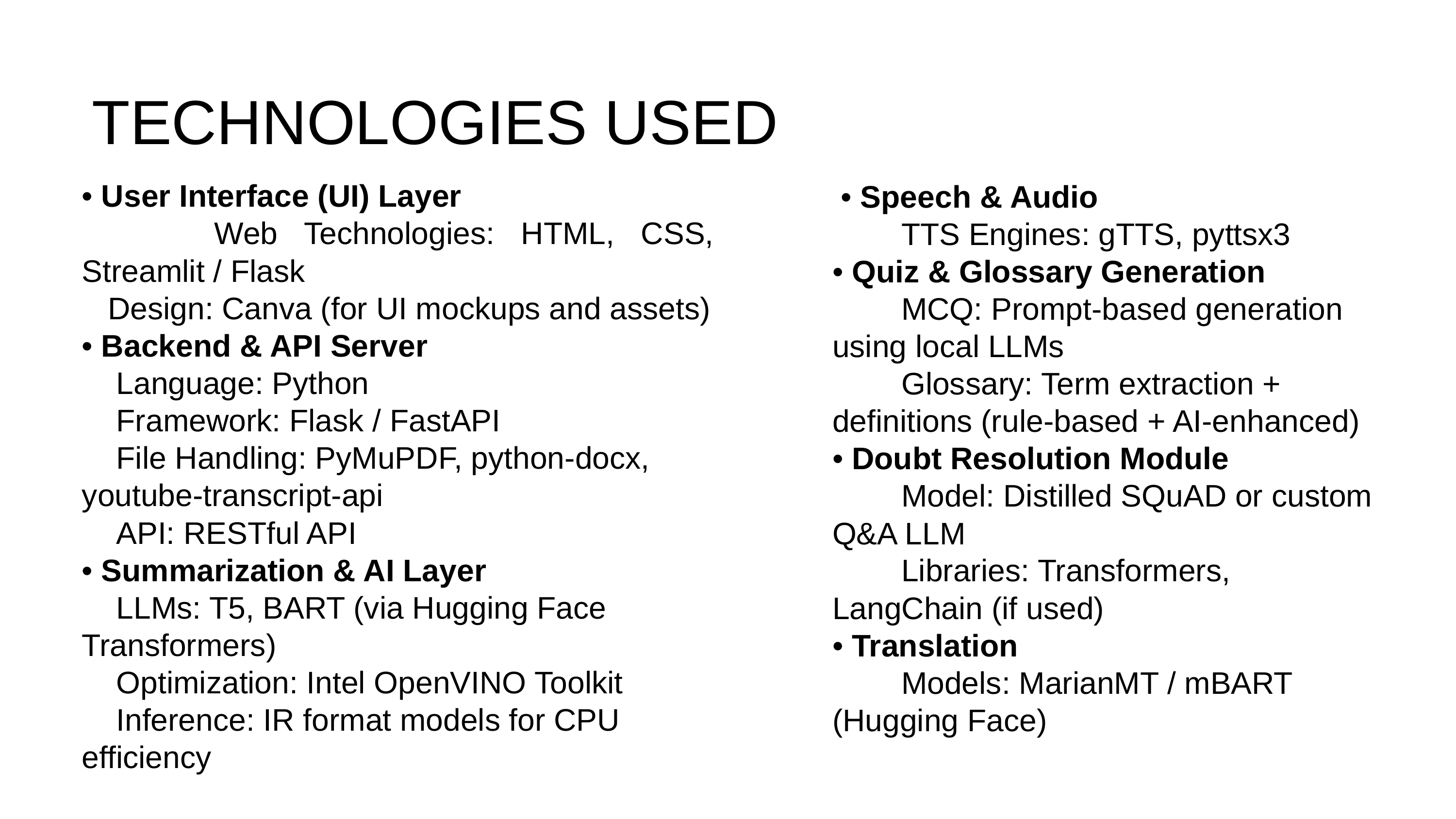

TECHNOLOGIES USED
• User Interface (UI) Layer
     Web Technologies: HTML, CSS, Streamlit / Flask
   Design: Canva (for UI mockups and assets)
• Backend & API Server
    Language: Python
    Framework: Flask / FastAPI
    File Handling: PyMuPDF, python-docx, youtube-transcript-api
    API: RESTful API
• Summarization & AI Layer
    LLMs: T5, BART (via Hugging Face Transformers)
    Optimization: Intel OpenVINO Toolkit
    Inference: IR format models for CPU efficiency
 • Speech & Audio
        TTS Engines: gTTS, pyttsx3
• Quiz & Glossary Generation
        MCQ: Prompt-based generation using local LLMs
        Glossary: Term extraction + definitions (rule-based + AI-enhanced)
• Doubt Resolution Module
        Model: Distilled SQuAD or custom Q&A LLM
        Libraries: Transformers, LangChain (if used)
• Translation
        Models: MarianMT / mBART (Hugging Face)